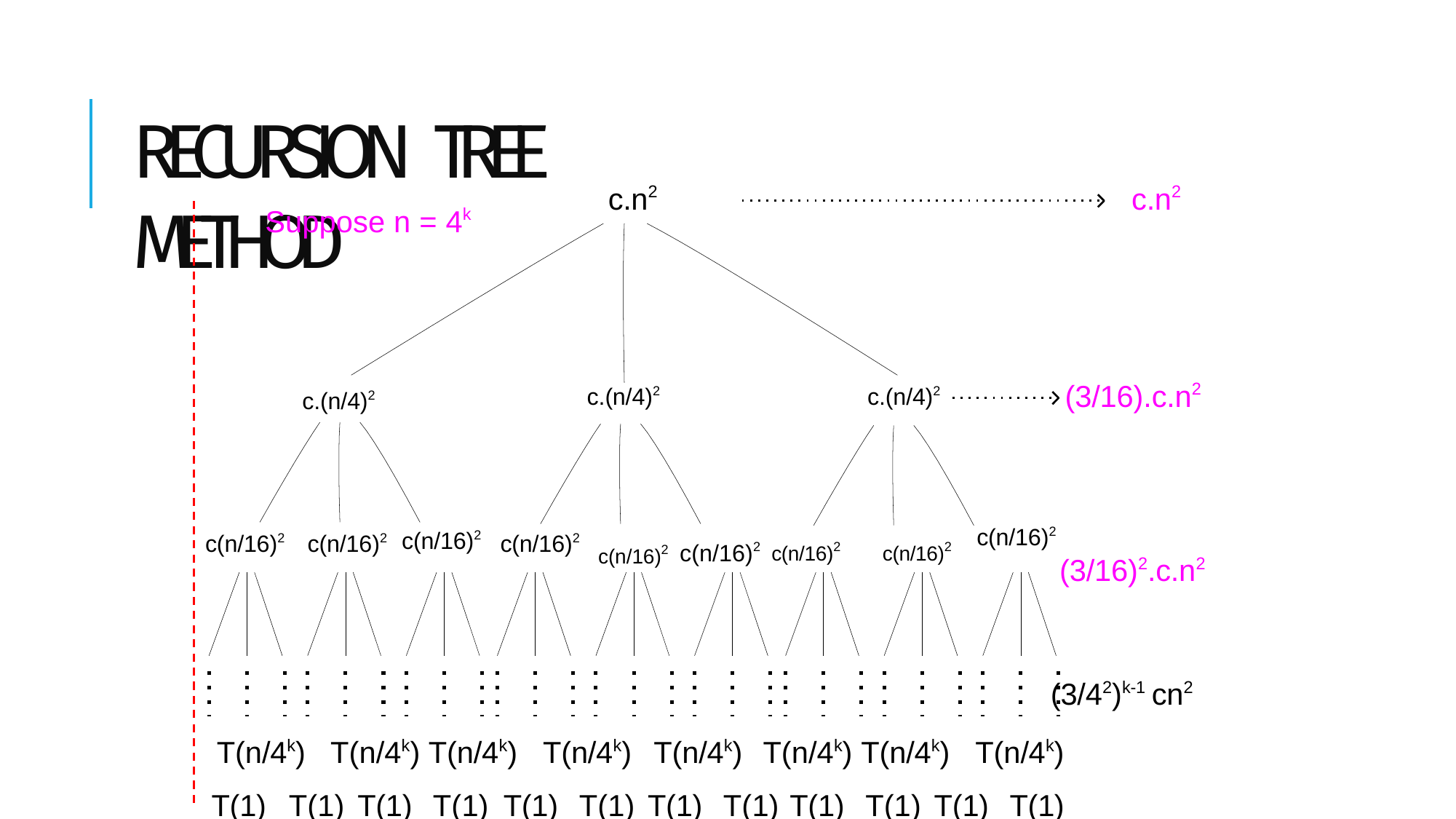

# RECURSION TREE METHOD
c.n2
c.n2

Suppose n = 4k

(3/16).c.n2
c.(n/4)2
c.(n/4)2
c.(n/4)2

c(n/16)2
(3/16)2.c.n2
c(n/16)2
c(n/16)2 c(n/16)2 c(n/16)2	c(n/16)2
c(n/16)2	c(n/16)2
c(n/16)2

(3/42)k-1 cn2
T(n/4k)
T(n/4k) T(n/4k)
T(n/4k)	T(n/4k)
T(n/4k) T(n/4k)
T(n/4k)
T(1)	T(1) T(1)	T(1) T(1)	T(1) T(1)	T(1) T(1)	T(1) T(1)	T(1)